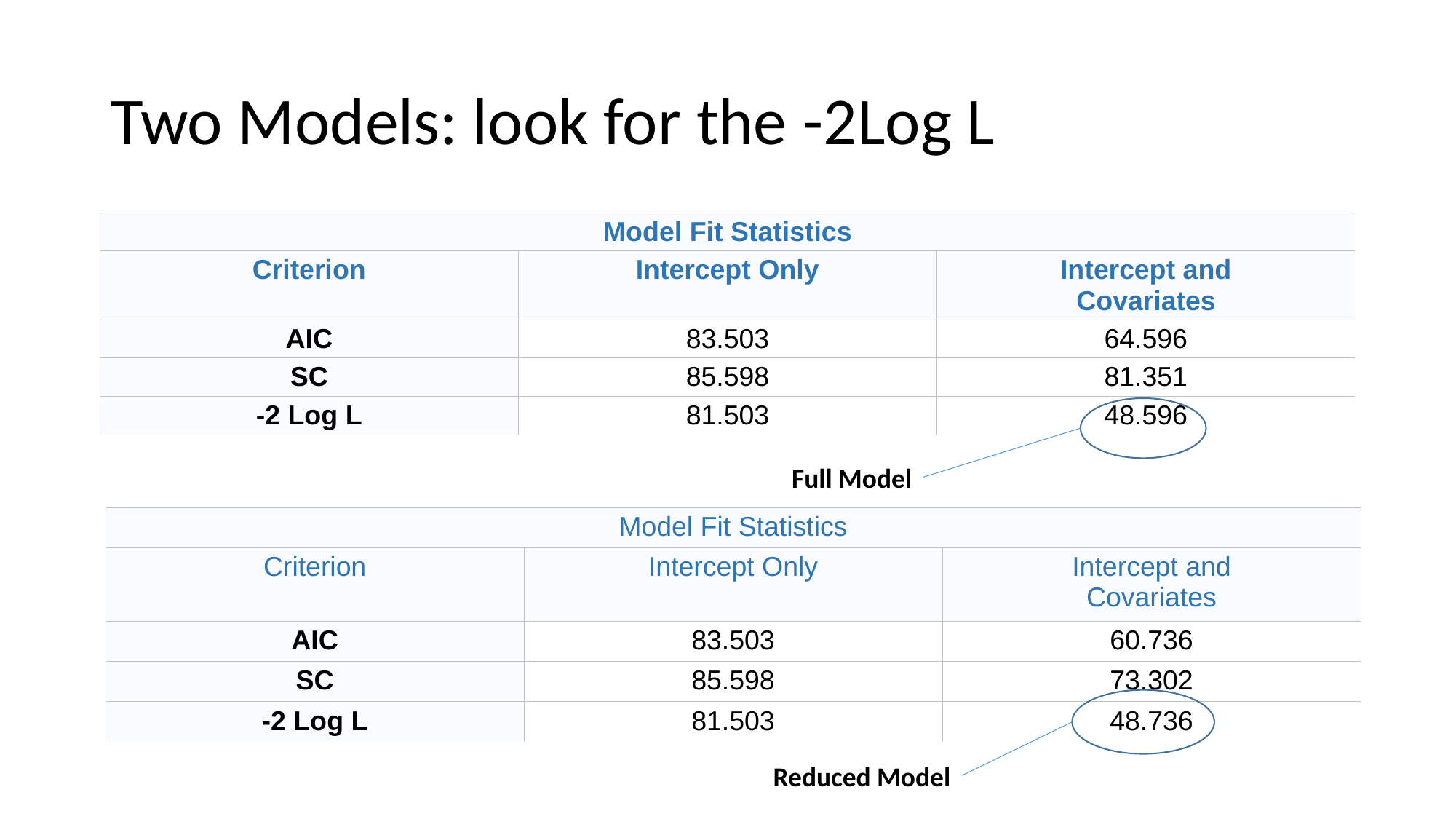

# Two Models: look for the -2Log L
| Model Fit Statistics |  |  |
| --- | --- | --- |
| Criterion | Intercept Only | Intercept and Covariates |
| AIC | 83.503 | 64.596 |
| SC | 85.598 | 81.351 |
| -2 Log L | 81.503 | 48.596 |

Full Model
| Model Fit Statistics |  |  |
| --- | --- | --- |
| Criterion | Intercept Only | Intercept and Covariates |
| AIC | 83.503 | 60.736 |
| SC | 85.598 | 73.302 |
| -2 Log L | 81.503 | 48.736 |

Reduced Model